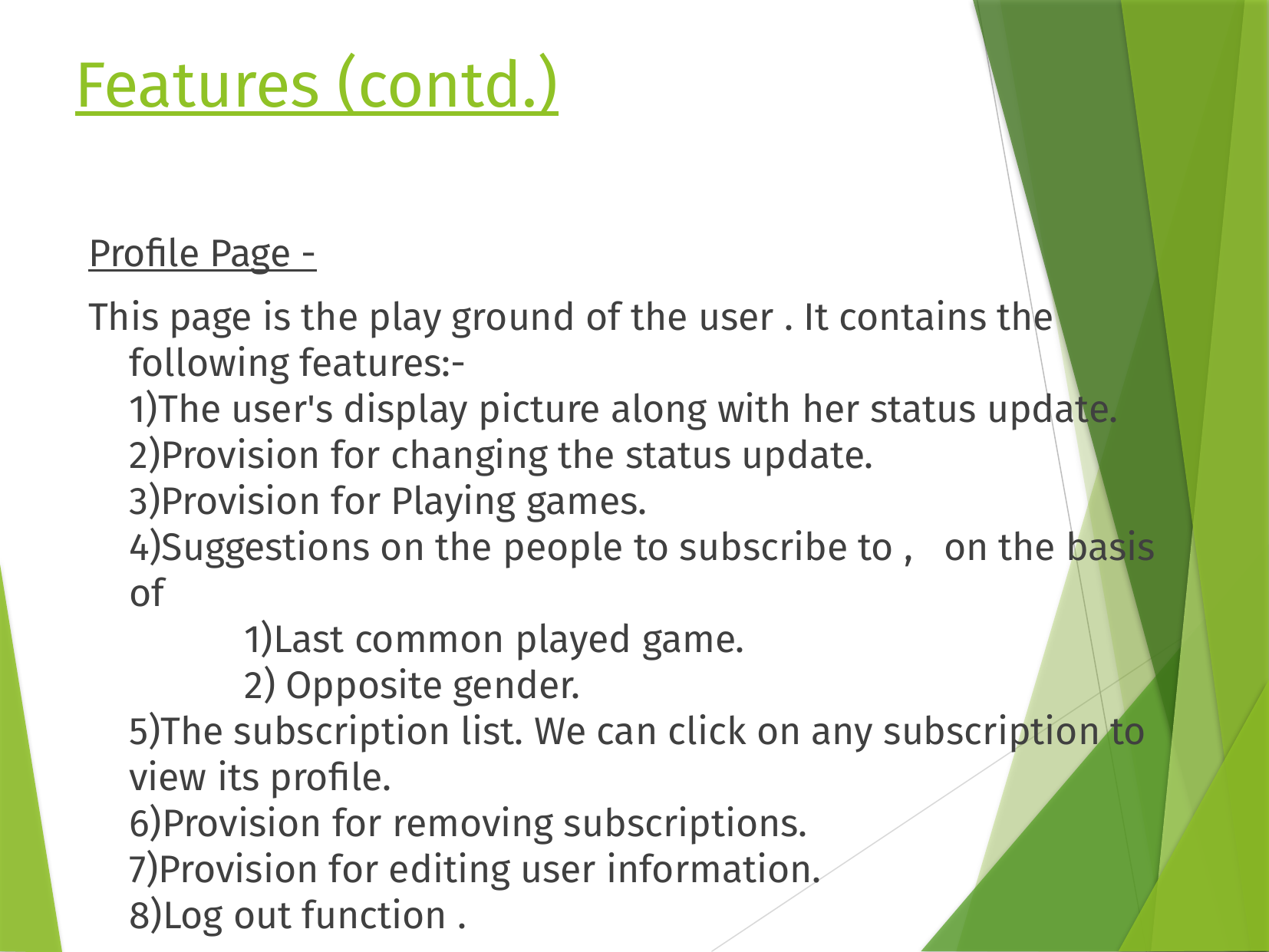

# Features (contd.)
Profile Page -
This page is the play ground of the user . It contains the following features:-
1)The user's display picture along with her status update.
2)Provision for changing the status update.
3)Provision for Playing games.
4)Suggestions on the people to subscribe to ,   on the basis of
	1)Last common played game.
	2) Opposite gender.
5)The subscription list. We can click on any subscription to view its profile.
6)Provision for removing subscriptions.
7)Provision for editing user information.
8)Log out function .